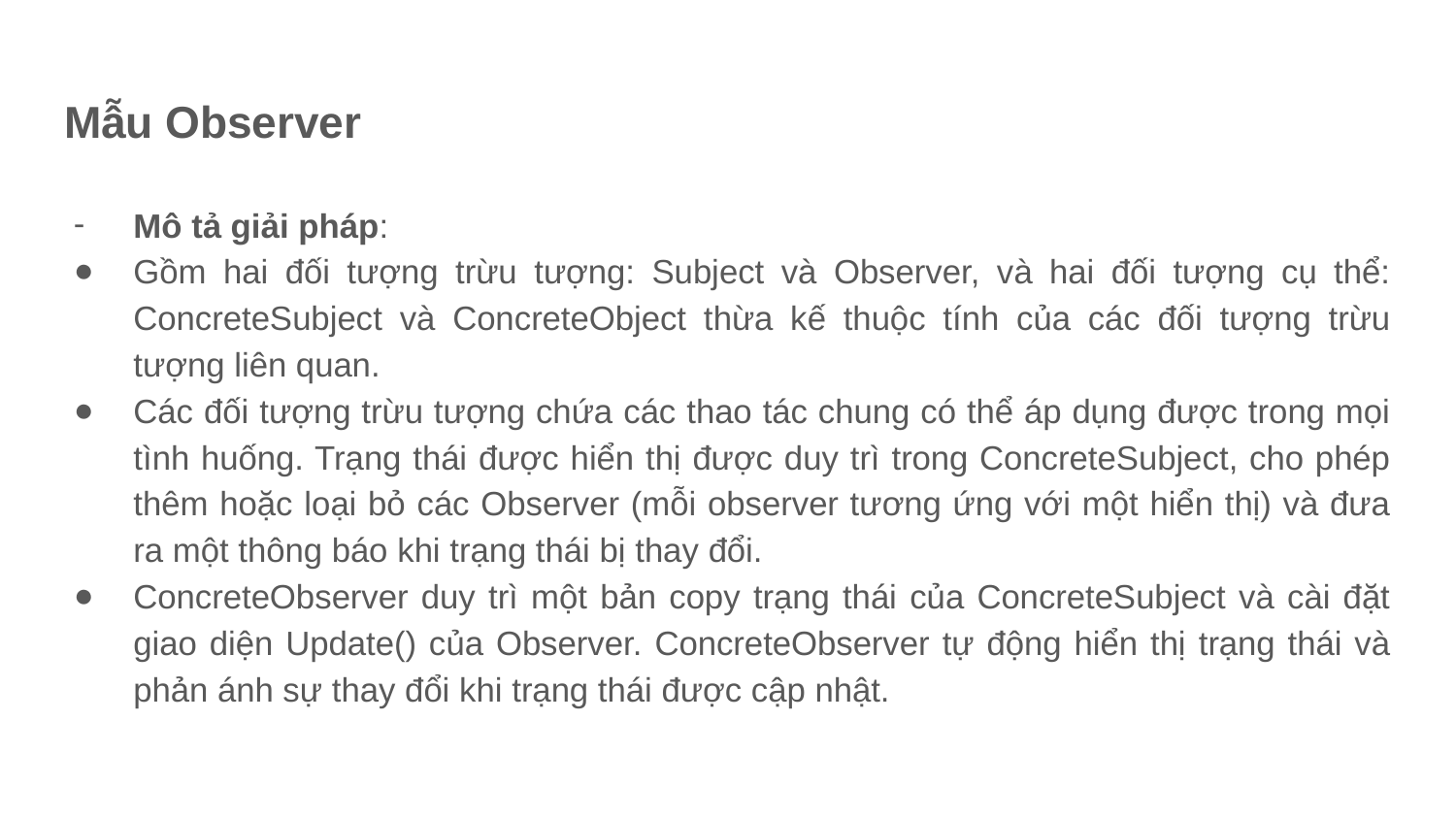

# Mẫu Observer
Mô tả giải pháp:
Gồm hai đối tượng trừu tượng: Subject và Observer, và hai đối tượng cụ thể: ConcreteSubject và ConcreteObject thừa kế thuộc tính của các đối tượng trừu tượng liên quan.
Các đối tượng trừu tượng chứa các thao tác chung có thể áp dụng được trong mọi tình huống. Trạng thái được hiển thị được duy trì trong ConcreteSubject, cho phép thêm hoặc loại bỏ các Observer (mỗi observer tương ứng với một hiển thị) và đưa ra một thông báo khi trạng thái bị thay đổi.
ConcreteObserver duy trì một bản copy trạng thái của ConcreteSubject và cài đặt giao diện Update() của Observer. ConcreteObserver tự động hiển thị trạng thái và phản ánh sự thay đổi khi trạng thái được cập nhật.